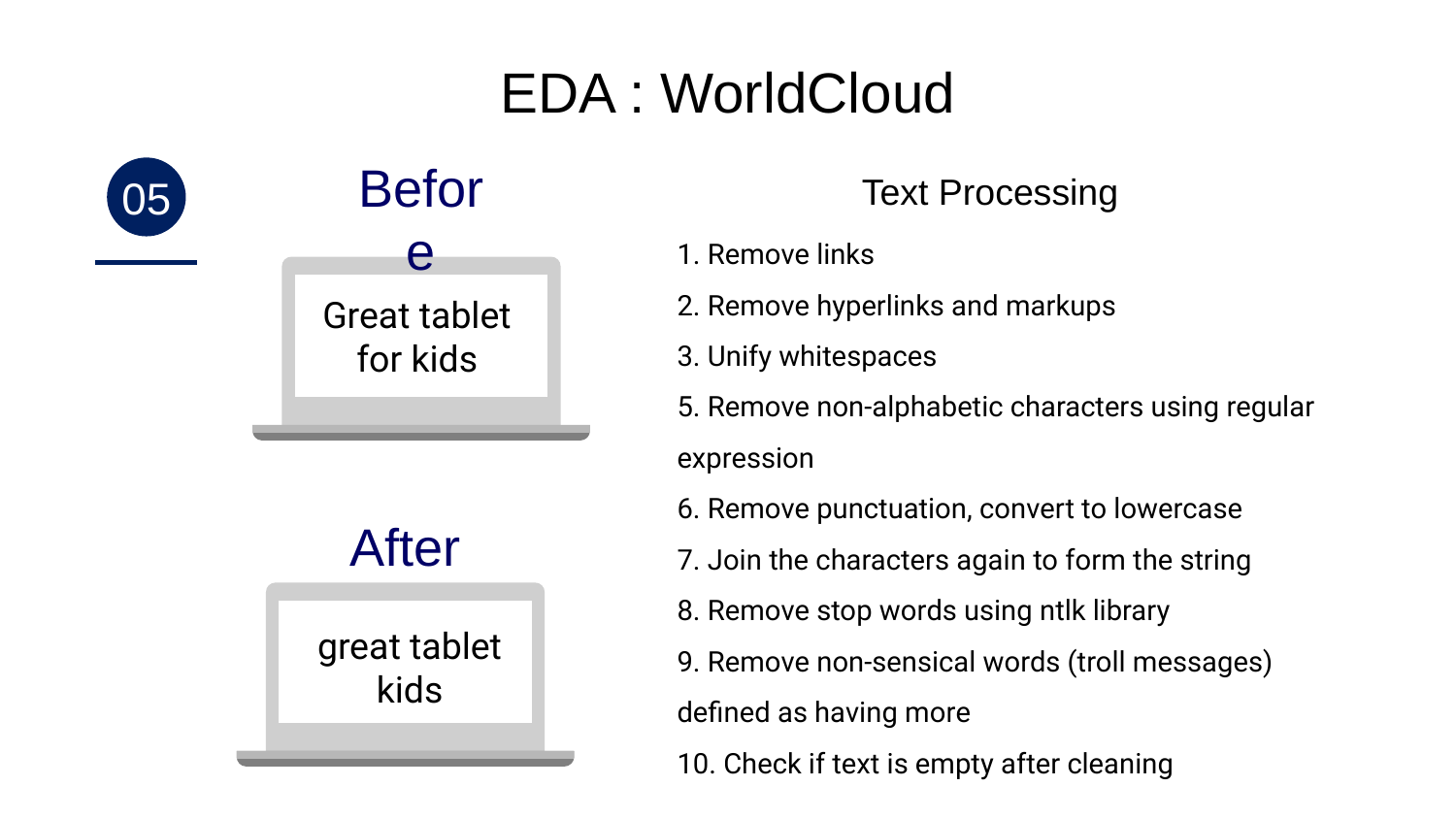

EDA : WorldCloud
05
# Text Processing
Before

Great tablet for kids

1. Remove links
2. Remove hyperlinks and markups
3. Unify whitespaces
5. Remove non-alphabetic characters using regular expression
6. Remove punctuation, convert to lowercase
7. Join the characters again to form the string
8. Remove stop words using ntlk library
9. Remove non-sensical words (troll messages) defined as having more
10. Check if text is empty after cleaning
After

great tablet kids